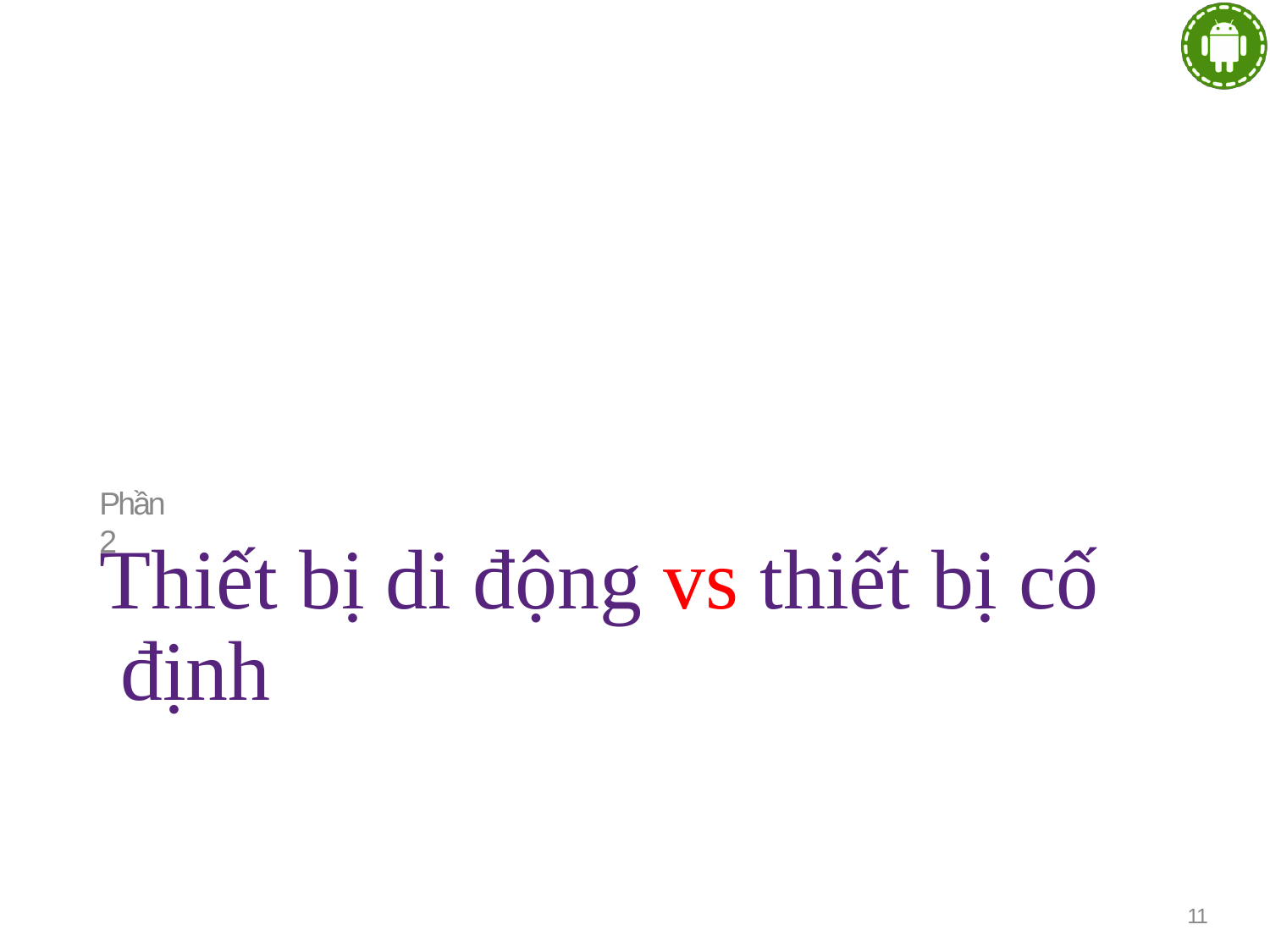

Phần 2
# Thiết bị di động vs thiết bị cố  định
11